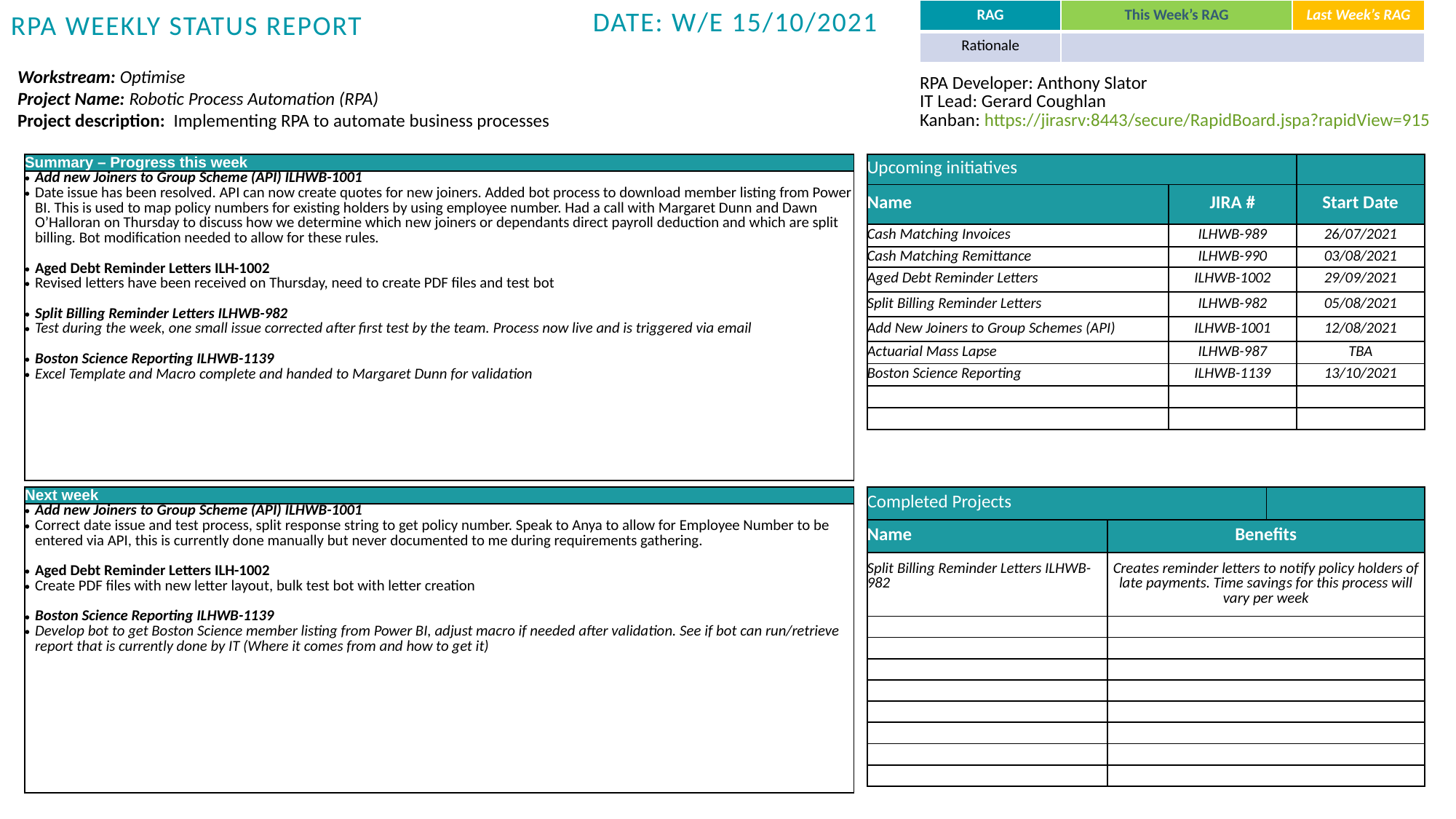

| RAG | This Week’s RAG | Last Week’s RAG |
| --- | --- | --- |
| Rationale |  |  |
Date: w/e 15/10/2021
RPA Weekly Status report
Workstream: Optimise
Project Name: Robotic Process Automation (RPA)
Project description:  Implementing RPA to automate business processes
| RPA Developer: Anthony Slator IT Lead: Gerard Coughlan Kanban: https://jirasrv:8443/secure/RapidBoard.jspa?rapidView=915 |
| --- |
| Summary – Progress this week |
| --- |
| Add new Joiners to Group Scheme (API) ILHWB-1001 Date issue has been resolved. API can now create quotes for new joiners. Added bot process to download member listing from Power BI. This is used to map policy numbers for existing holders by using employee number. Had a call with Margaret Dunn and Dawn O’Halloran on Thursday to discuss how we determine which new joiners or dependants direct payroll deduction and which are split billing. Bot modification needed to allow for these rules. Aged Debt Reminder Letters ILH-1002 Revised letters have been received on Thursday, need to create PDF files and test bot Split Billing Reminder Letters ILHWB-982 Test during the week, one small issue corrected after first test by the team. Process now live and is triggered via email Boston Science Reporting ILHWB-1139 Excel Template and Macro complete and handed to Margaret Dunn for validation |
| Upcoming initiatives |  |  |
| --- | --- | --- |
| Name | JIRA # | Start Date |
| Cash Matching Invoices | ILHWB-989 | 26/07/2021 |
| Cash Matching Remittance | ILHWB-990 | 03/08/2021 |
| Aged Debt Reminder Letters | ILHWB-1002 | 29/09/2021 |
| Split Billing Reminder Letters | ILHWB-982 | 05/08/2021 |
| Add New Joiners to Group Schemes (API) | ILHWB-1001 | 12/08/2021 |
| Actuarial Mass Lapse | ILHWB-987 | TBA |
| Boston Science Reporting | ILHWB-1139 | 13/10/2021 |
|  |  |  |
|  |  |  |
| Next week |
| --- |
| Add new Joiners to Group Scheme (API) ILHWB-1001 Correct date issue and test process, split response string to get policy number. Speak to Anya to allow for Employee Number to be entered via API, this is currently done manually but never documented to me during requirements gathering. Aged Debt Reminder Letters ILH-1002 Create PDF files with new letter layout, bulk test bot with letter creation Boston Science Reporting ILHWB-1139 Develop bot to get Boston Science member listing from Power BI, adjust macro if needed after validation. See if bot can run/retrieve report that is currently done by IT (Where it comes from and how to get it) |
| Completed Projects |  |  |
| --- | --- | --- |
| Name | Benefits | Benefits |
| Split Billing Reminder Letters ILHWB-982 | Creates reminder letters to notify policy holders of late payments. Time savings for this process will vary per week |  |
|  |  |  |
|  |  |  |
|  |  |  |
|  |  |  |
|  |  |  |
|  |  |  |
|  |  |  |
|  |  |  |